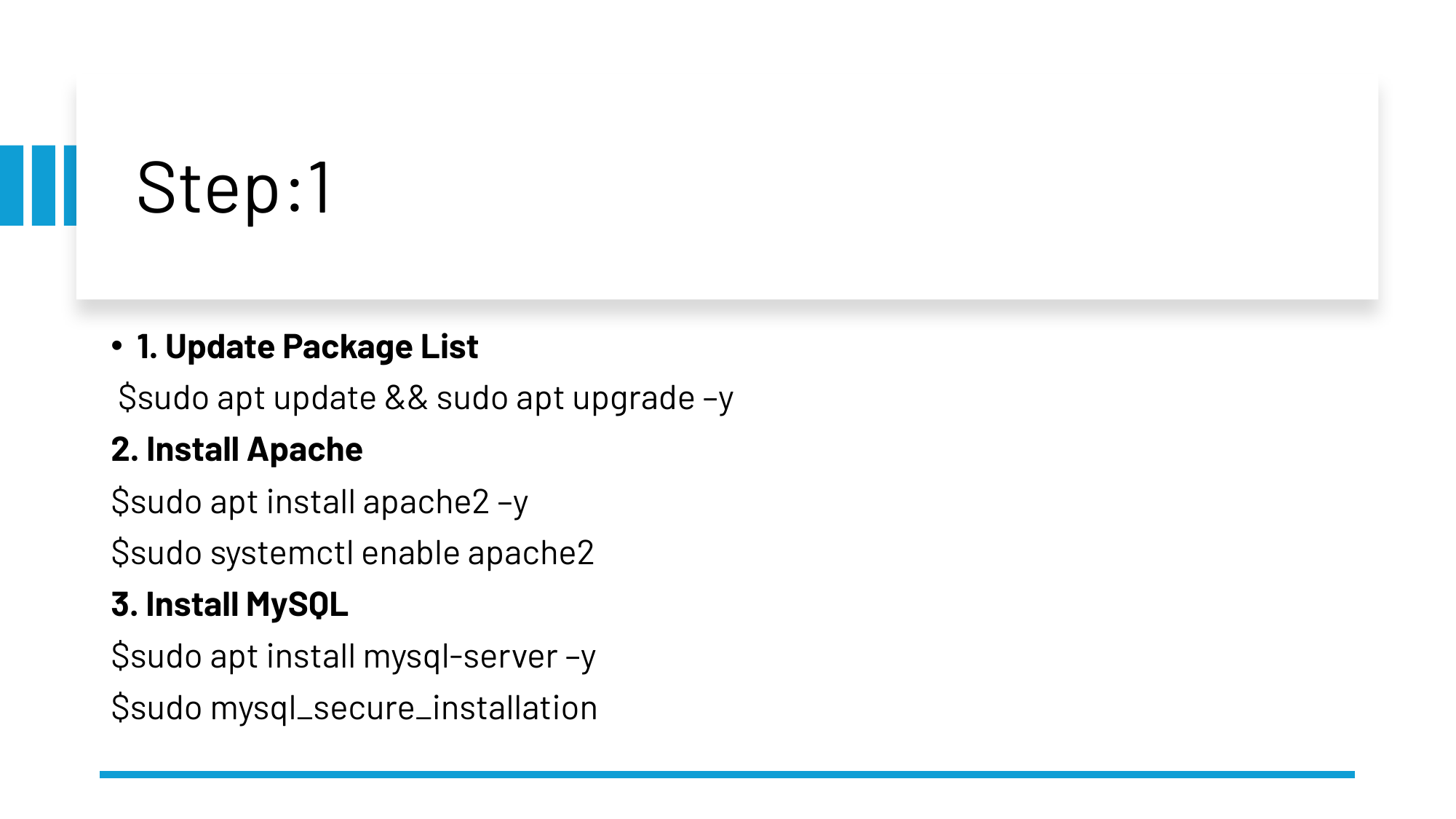

# Step:1

1. Update Package List
 $sudo apt update && sudo apt upgrade –y
2. Install Apache
$sudo apt install apache2 –y
$sudo systemctl enable apache2
3. Install MySQL
$sudo apt install mysql-server –y
$sudo mysql_secure_installation